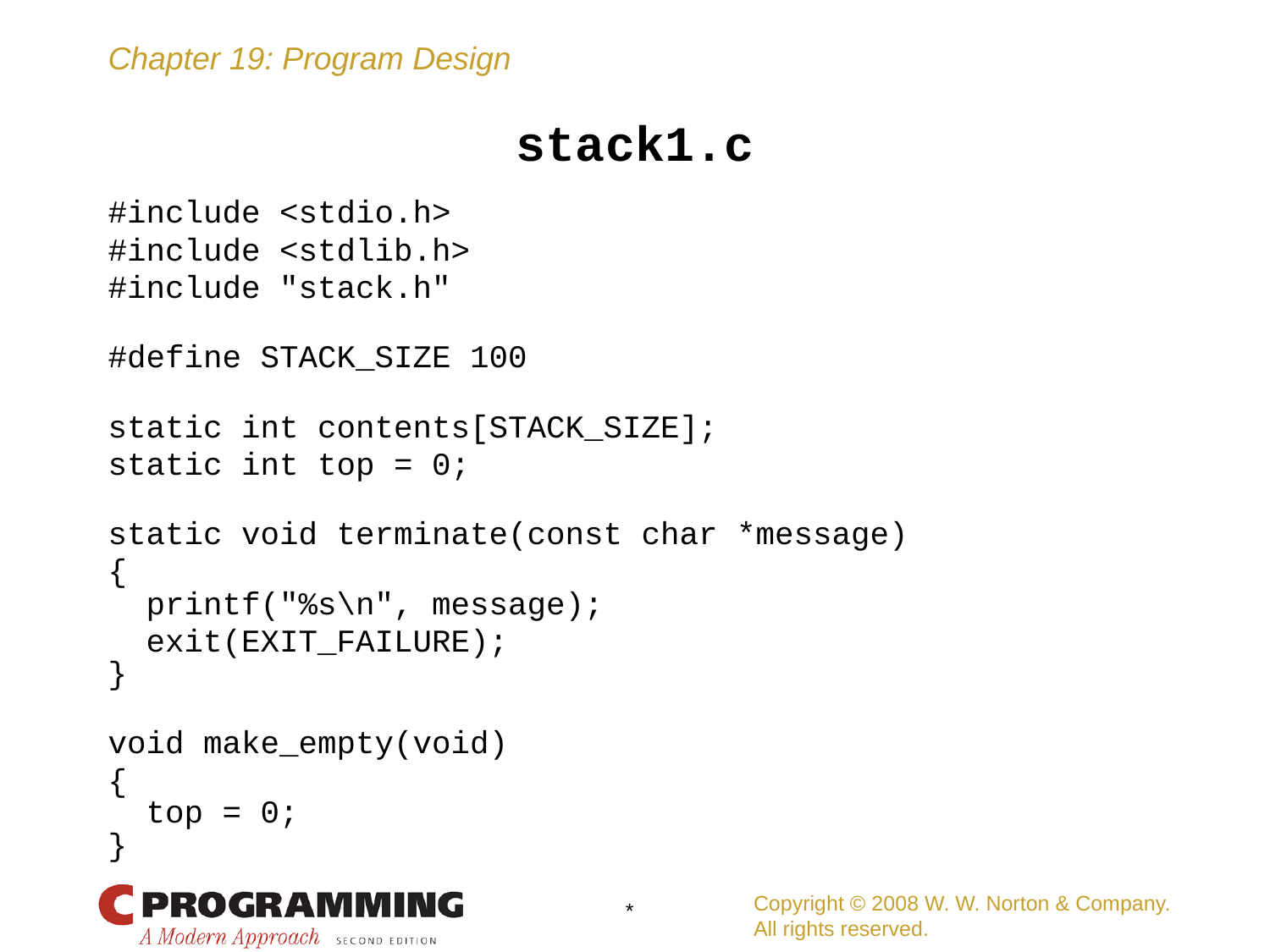

# stack1.c

#include <stdio.h>
#include <stdlib.h>
#include "stack.h"

#define STACK_SIZE 100

static int contents[STACK_SIZE];
static int top = 0;

static void terminate(const char *message)
{
  printf("%s\n", message);
  exit(EXIT_FAILURE);
}

void make_empty(void)
{
  top = 0;
}
Copyright © 2008 W. W. Norton & Company.
All rights reserved.
*